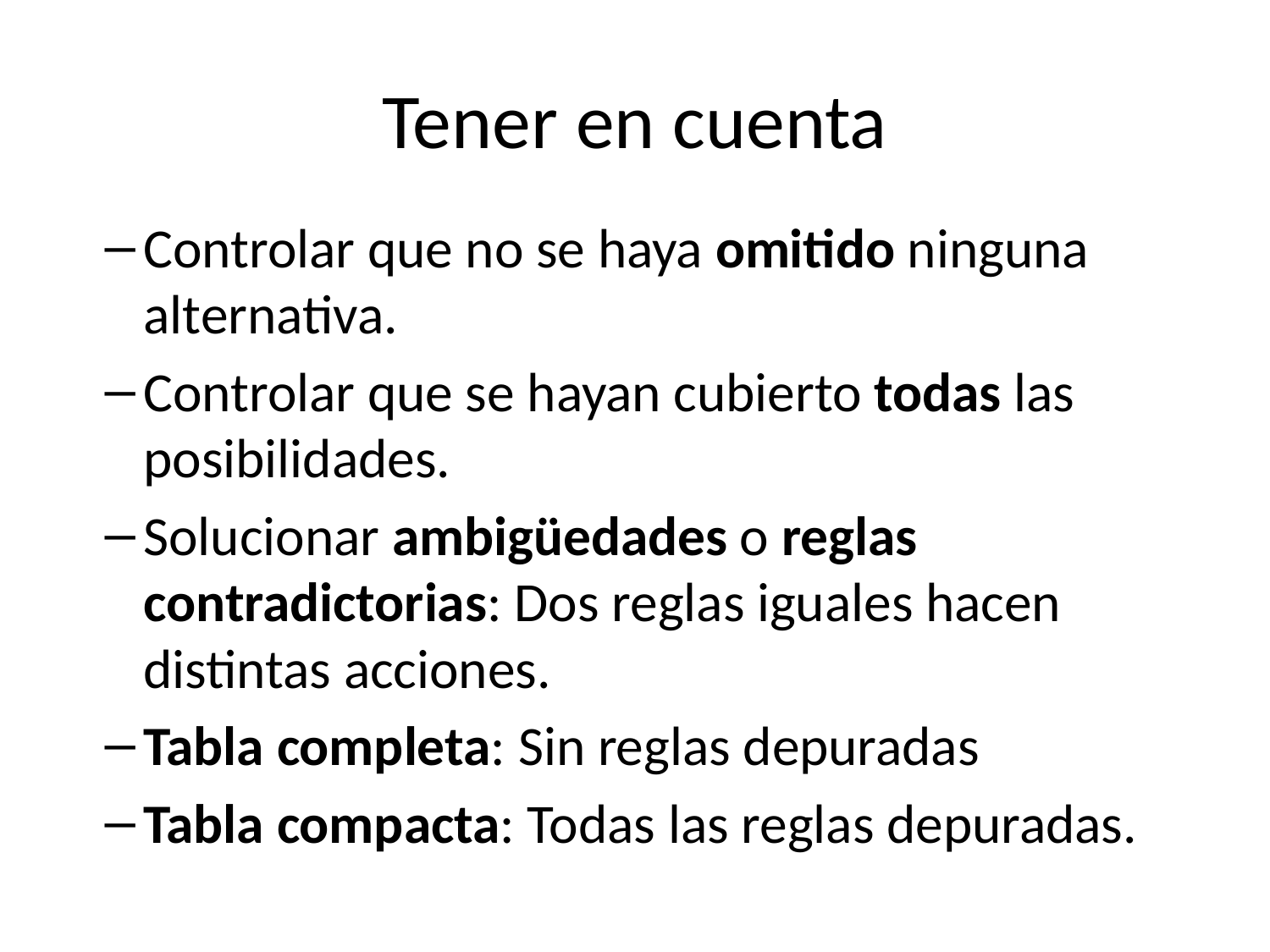

# Tener en cuenta
Controlar que no se haya omitido ninguna alternativa.
Controlar que se hayan cubierto todas las posibilidades.
Solucionar ambigüedades o reglas contradictorias: Dos reglas iguales hacen distintas acciones.
Tabla completa: Sin reglas depuradas
Tabla compacta: Todas las reglas depuradas.